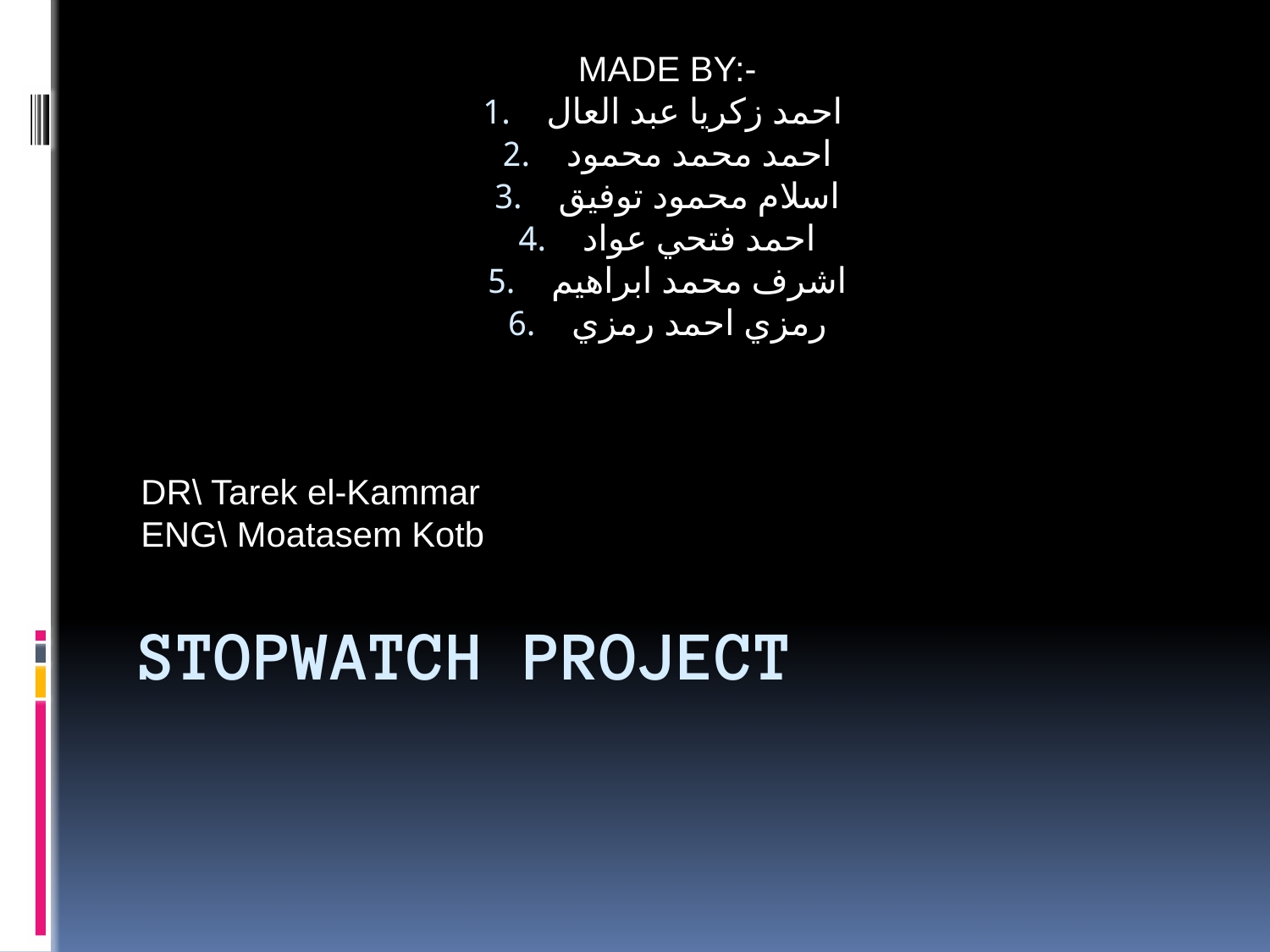

MADE BY:-
احمد زكريا عبد العال
احمد محمد محمود
اسلام محمود توفيق
احمد فتحي عواد
اشرف محمد ابراهيم
رمزي احمد رمزي

DR\ Tarek el-Kammar
ENG\ Moatasem Kotb

# Stopwatch project